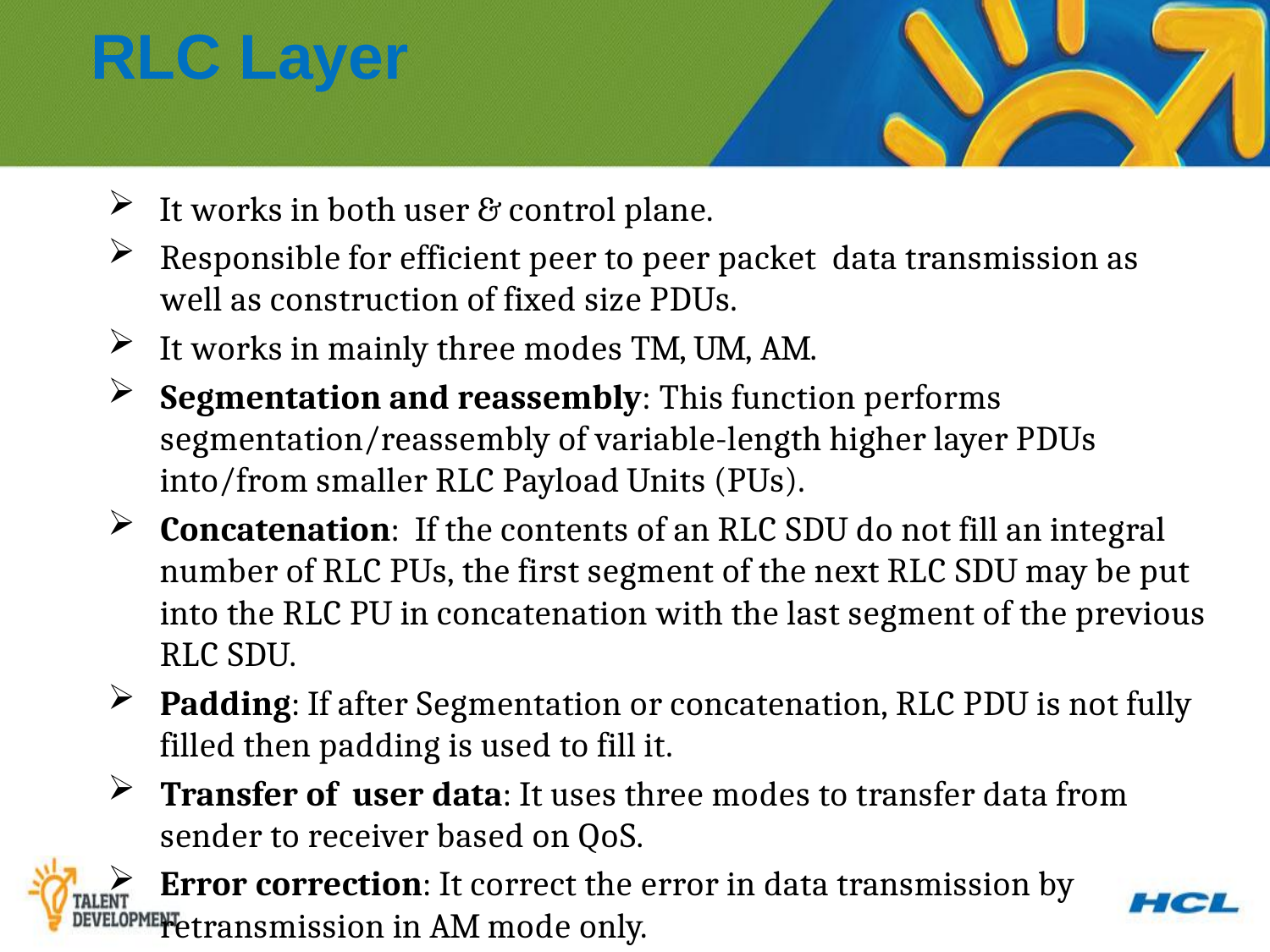

RLC Layer
It works in both user & control plane.
Responsible for efficient peer to peer packet  data transmission as well as construction of fixed size PDUs.
It works in mainly three modes TM, UM, AM.
Segmentation and reassembly: This function performs segmentation/reassembly of variable-length higher layer PDUs into/from smaller RLC Payload Units (PUs).
Concatenation:  If the contents of an RLC SDU do not fill an integral number of RLC PUs, the first segment of the next RLC SDU may be put into the RLC PU in concatenation with the last segment of the previous RLC SDU.
Padding: If after Segmentation or concatenation, RLC PDU is not fully filled then padding is used to fill it.
Transfer of  user data: It uses three modes to transfer data from sender to receiver based on QoS.
Error correction: It correct the error in data transmission by retransmission in AM mode only.